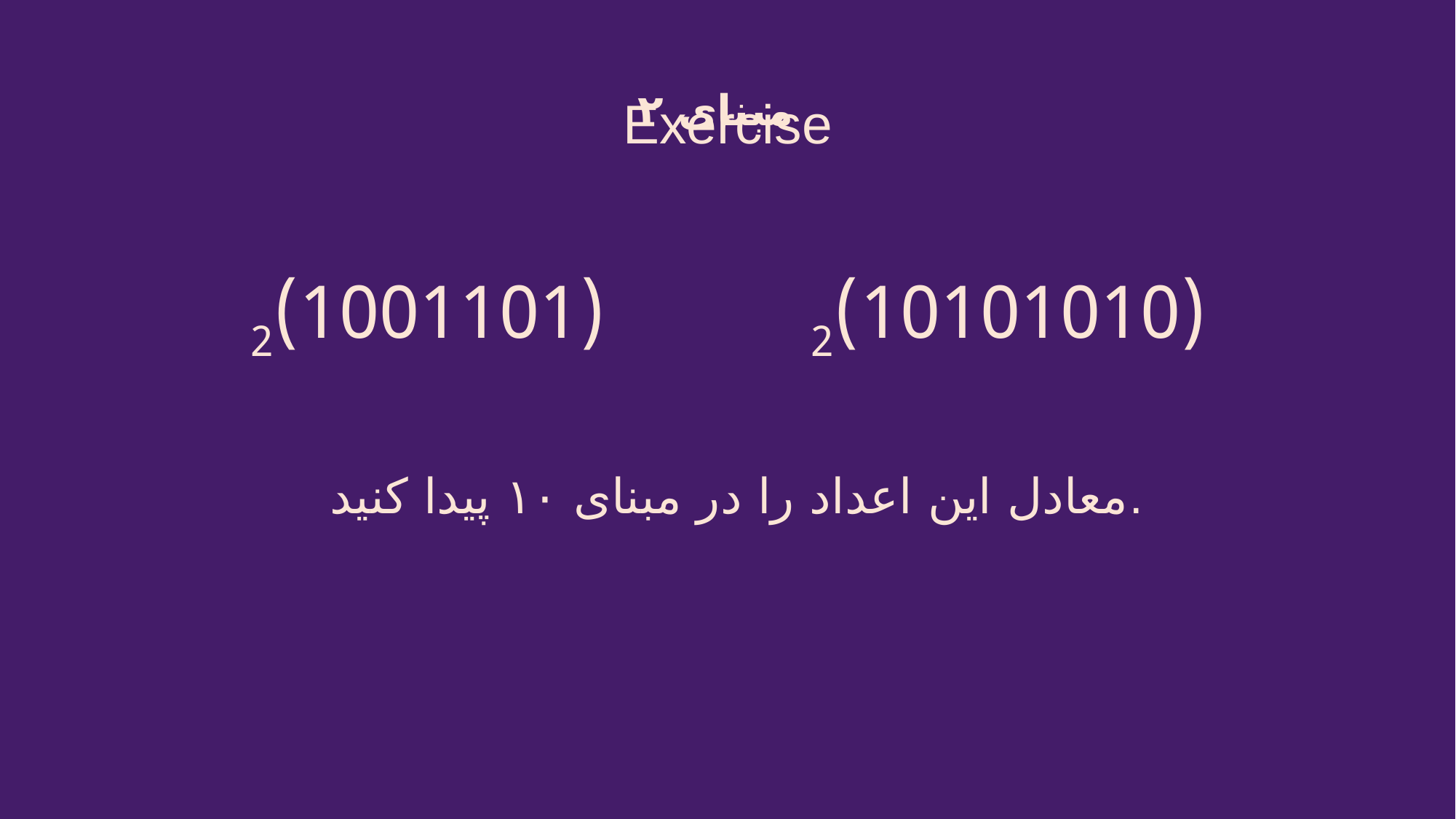

مبنای ۲
Exercise
(1001101)2
(10101010)2
معادل این اعداد را در مبنای ۱۰ پیدا کنید.